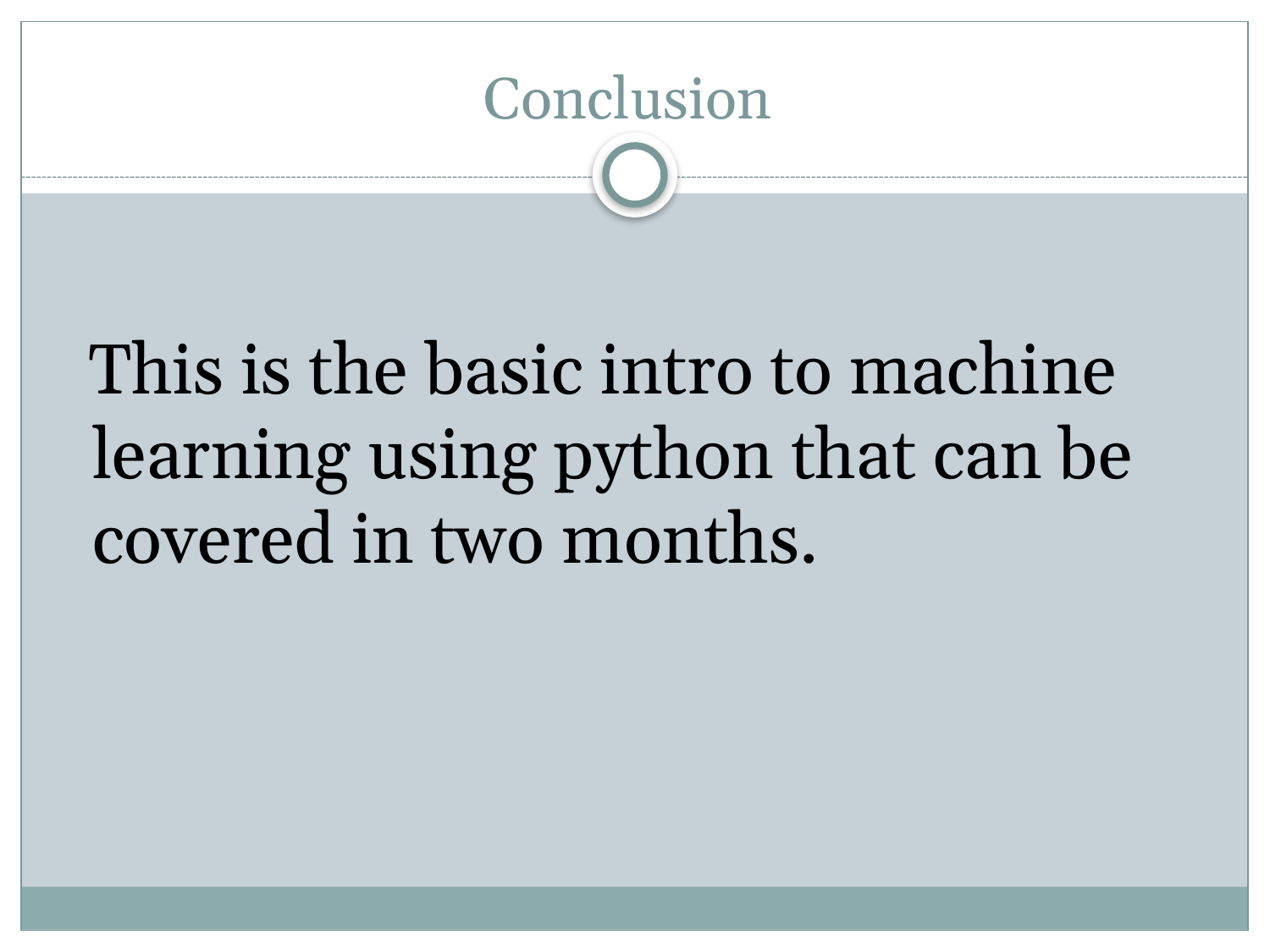

# Conclusion
  This is the basic intro to machine learning using python that can be covered in two months.